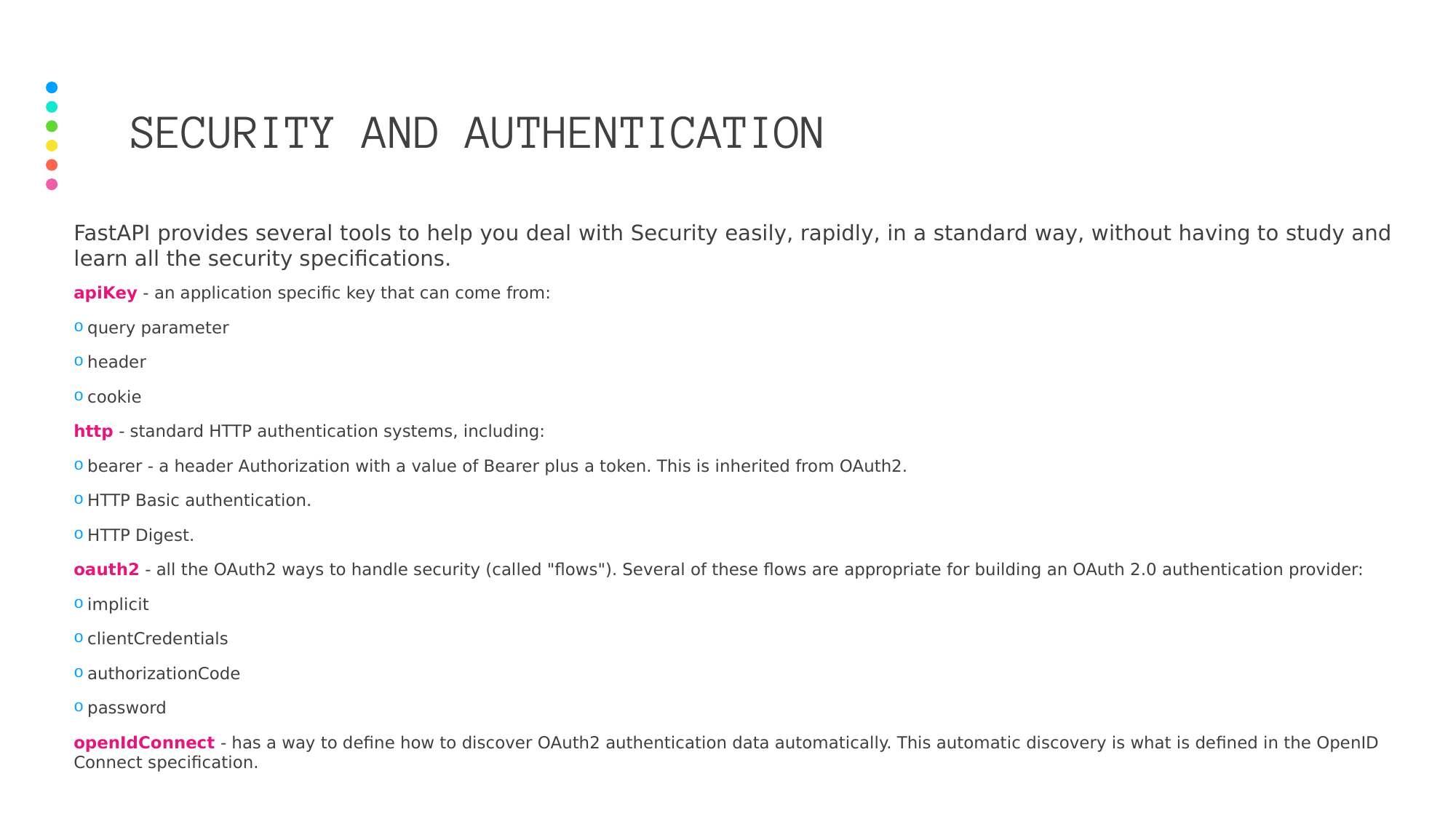

# Security and authentication
FastAPI provides several tools to help you deal with Security easily, rapidly, in a standard way, without having to study and learn all the security specifications.

apiKey - an application specific key that can come from:
query parameter
header
cookie
http - standard HTTP authentication systems, including:
bearer - a header Authorization with a value of Bearer plus a token. This is inherited from OAuth2.
HTTP Basic authentication.
HTTP Digest.
oauth2 - all the OAuth2 ways to handle security (called "flows"). Several of these flows are appropriate for building an OAuth 2.0 authentication provider:
implicit
clientCredentials
authorizationCode
password
openIdConnect - has a way to define how to discover OAuth2 authentication data automatically. This automatic discovery is what is defined in the OpenID Connect specification.